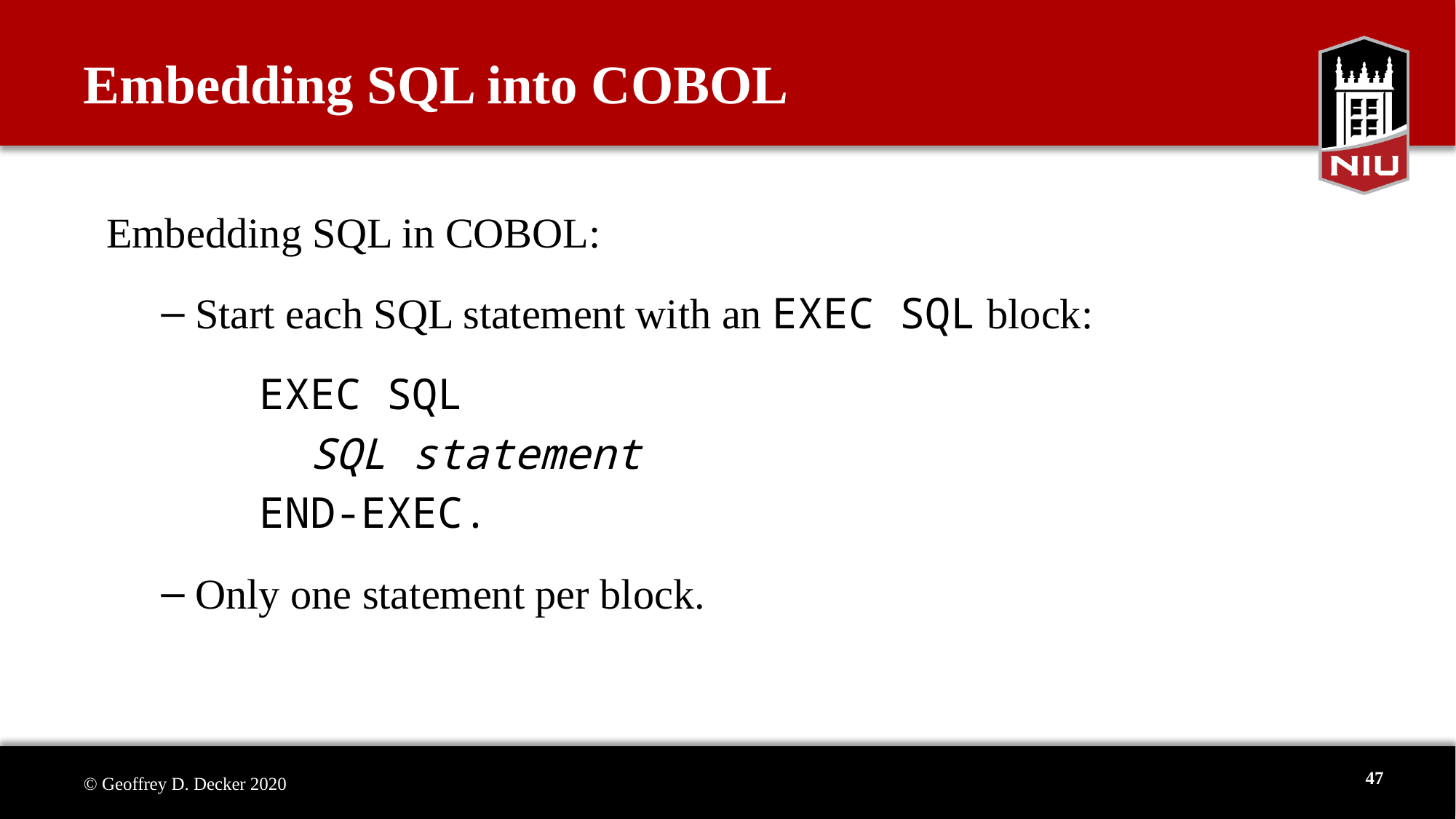

# Embedding SQL into COBOL
Embedding SQL in COBOL:

Start each SQL statement with an EXEC SQL block:

      EXEC SQL
        SQL statement
      END-EXEC.

Only one statement per block.
47
© Geoffrey D. Decker 2020